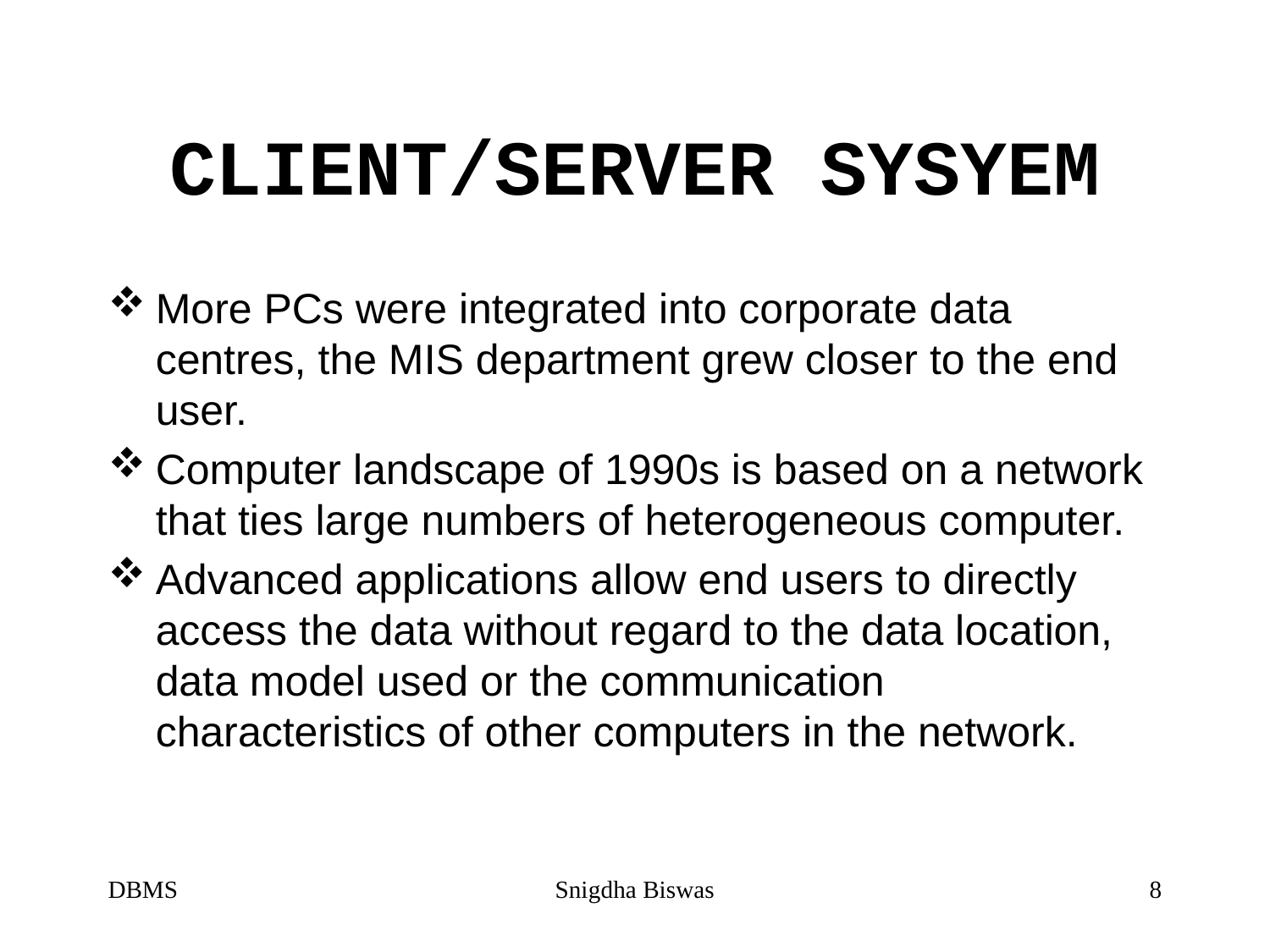

# CLIENT/SERVER SYSYEM
More PCs were integrated into corporate data centres, the MIS department grew closer to the end user.
Computer landscape of 1990s is based on a network that ties large numbers of heterogeneous computer.
Advanced applications allow end users to directly access the data without regard to the data location, data model used or the communication characteristics of other computers in the network.
DBMS
Snigdha Biswas
8